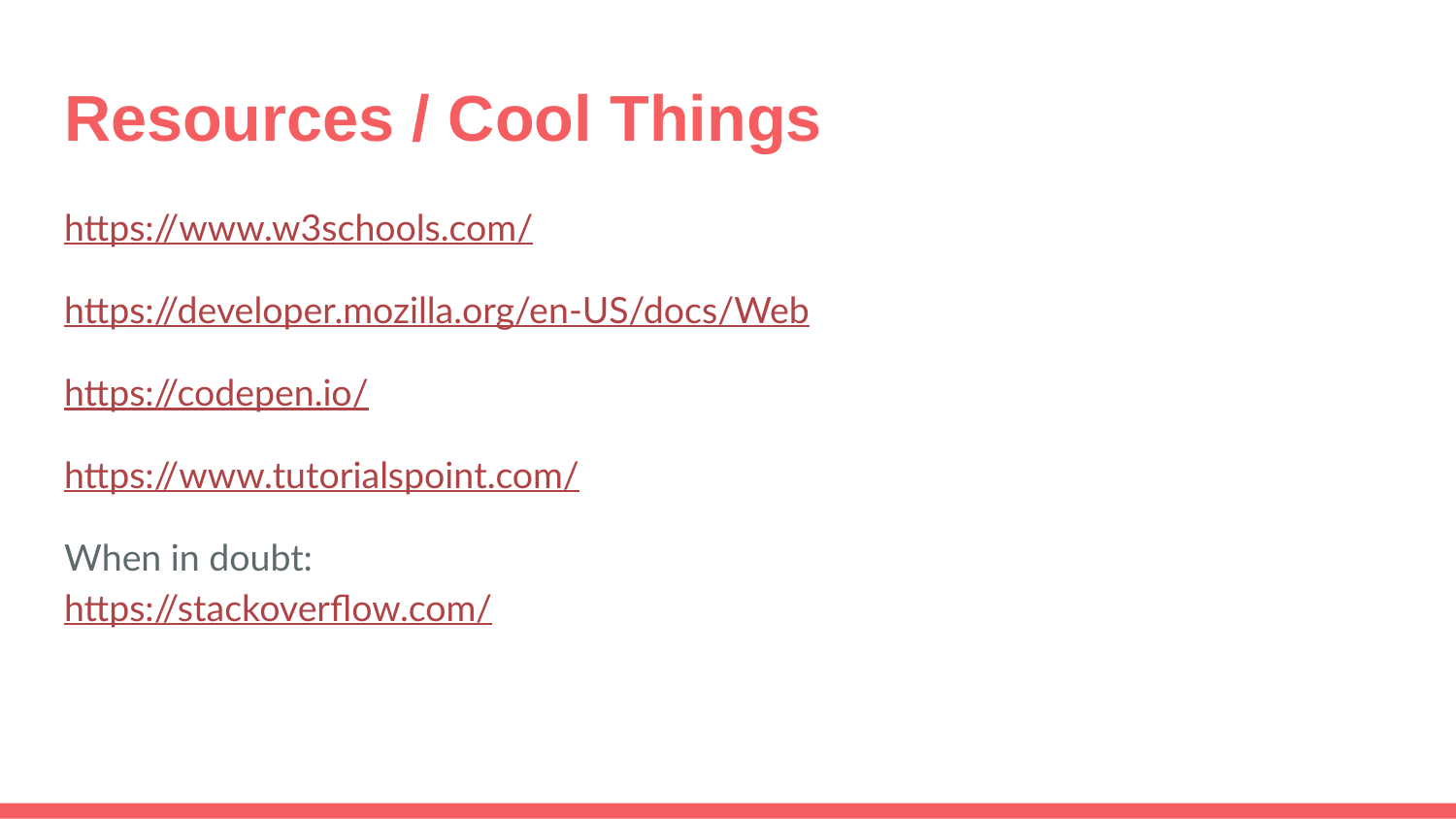

# Resources / Cool Things
https://www.w3schools.com/
https://developer.mozilla.org/en-US/docs/Web
https://codepen.io/
https://www.tutorialspoint.com/
When in doubt:
https://stackoverflow.com/